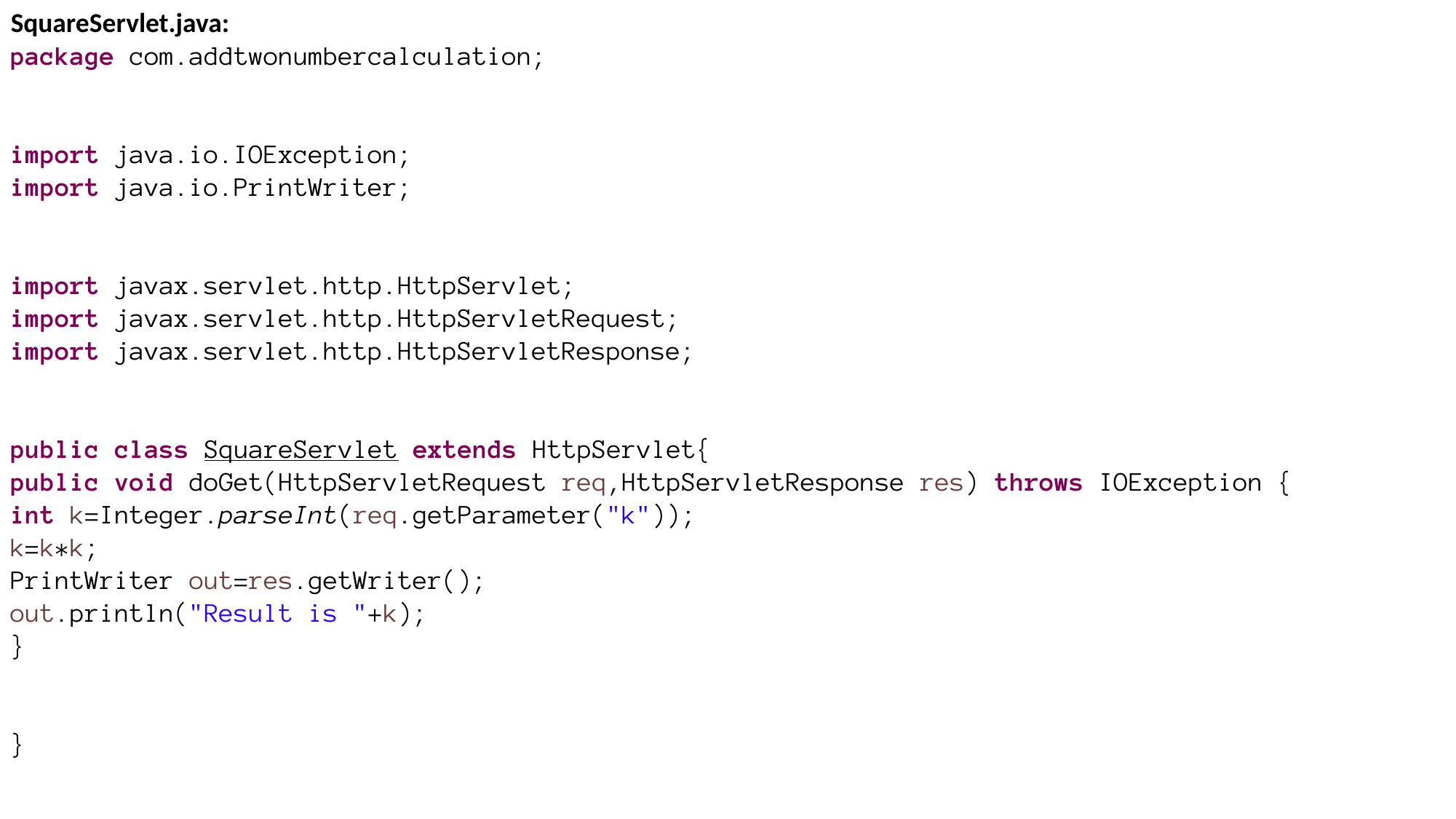

SquareServlet.java:
package com.addtwonumbercalculation;

import java.io.IOException;
import java.io.PrintWriter;

import javax.servlet.http.HttpServlet;
import javax.servlet.http.HttpServletRequest;
import javax.servlet.http.HttpServletResponse;

public class SquareServlet extends HttpServlet{
public void doGet(HttpServletRequest req,HttpServletResponse res) throws IOException {
int k=Integer.parseInt(req.getParameter("k"));
k=k*k;
PrintWriter out=res.getWriter();
out.println("Result is "+k);
}

}